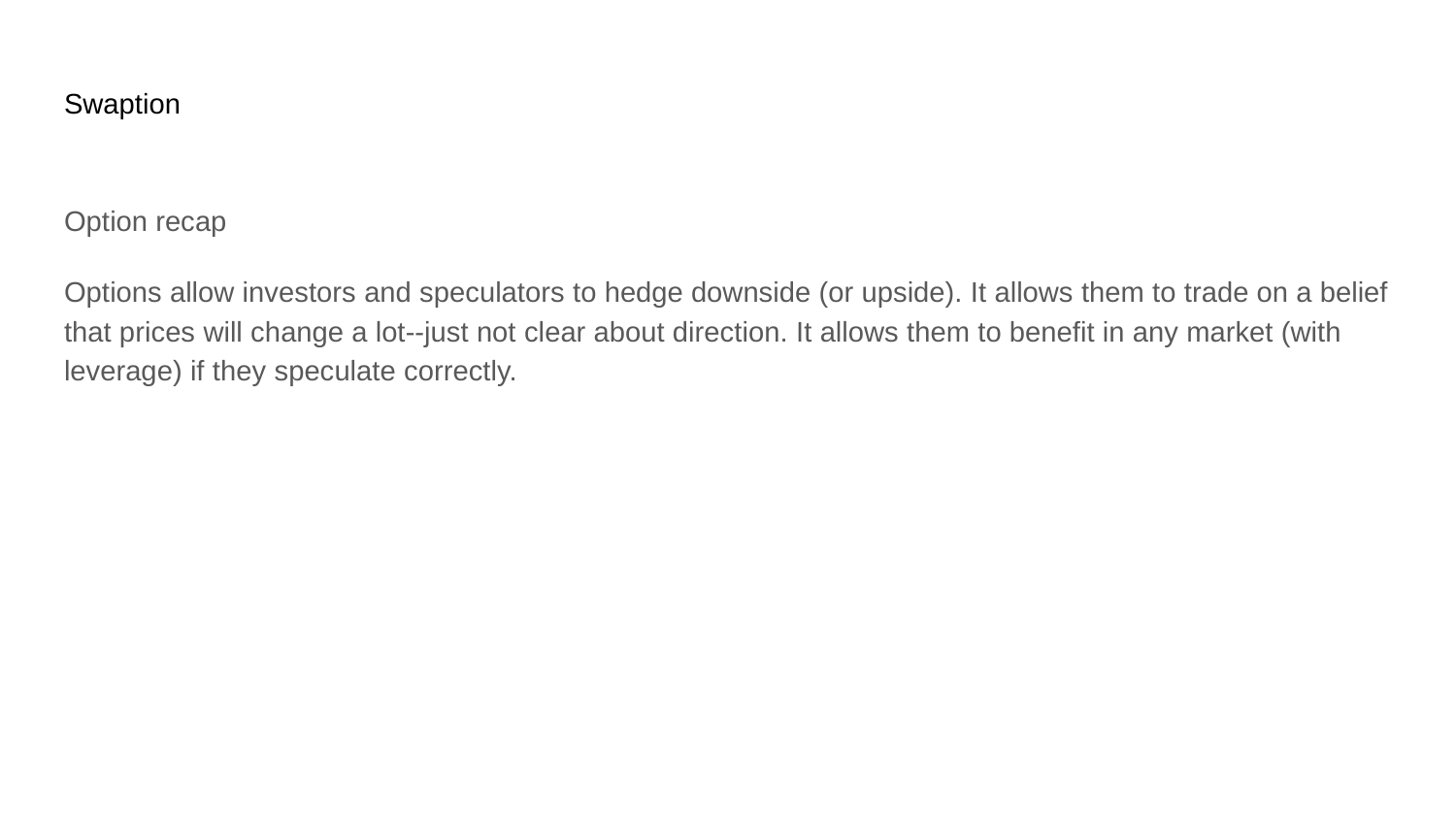

# Swaption
Option recap
Options allow investors and speculators to hedge downside (or upside). It allows them to trade on a belief that prices will change a lot--just not clear about direction. It allows them to benefit in any market (with leverage) if they speculate correctly.